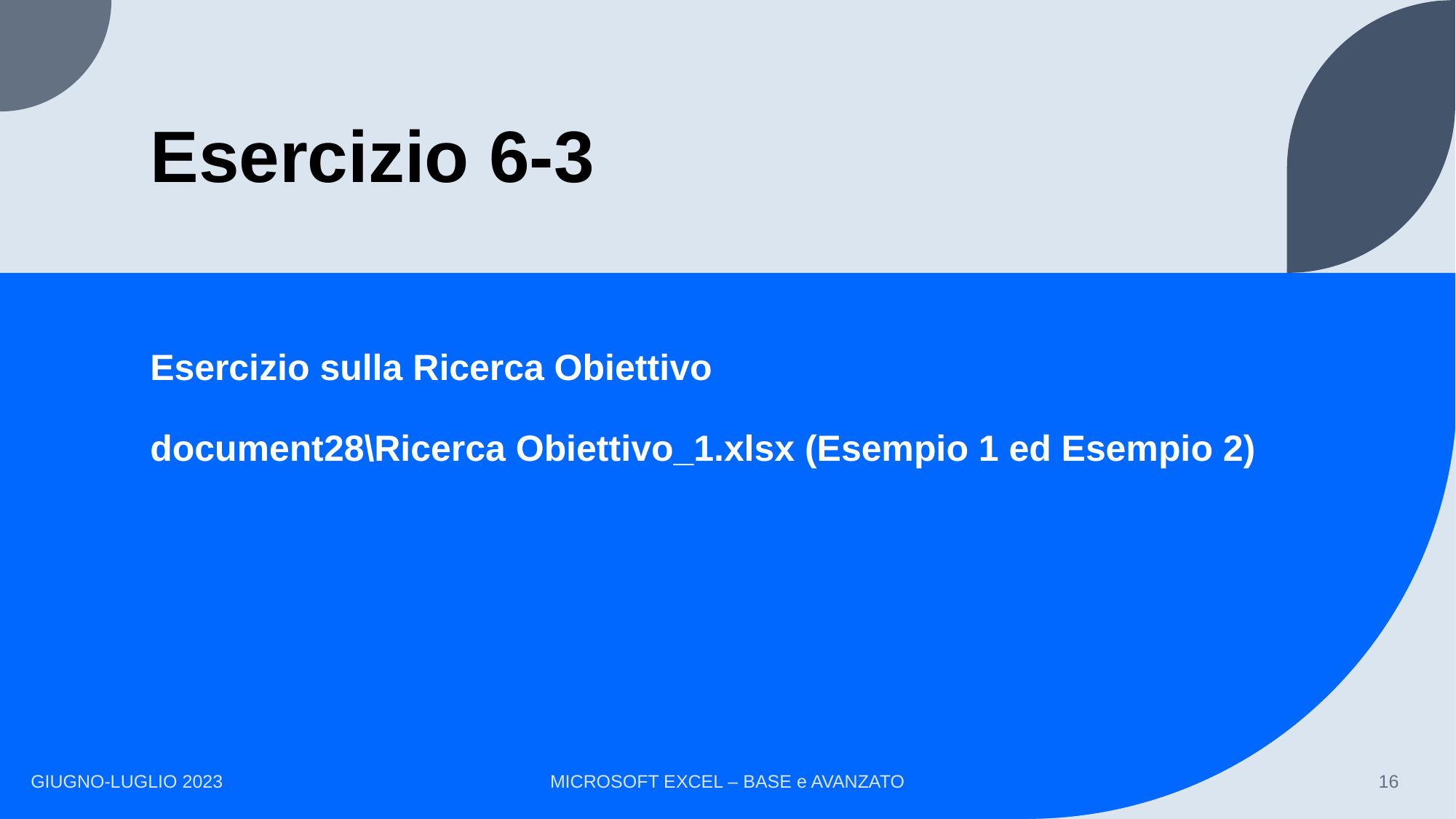

# Esercizio 6-3
Esercizio sulla Ricerca Obiettivo
document28\Ricerca Obiettivo_1.xlsx (Esempio 1 ed Esempio 2)
GIUGNO-LUGLIO 2023
MICROSOFT EXCEL – BASE e AVANZATO
16